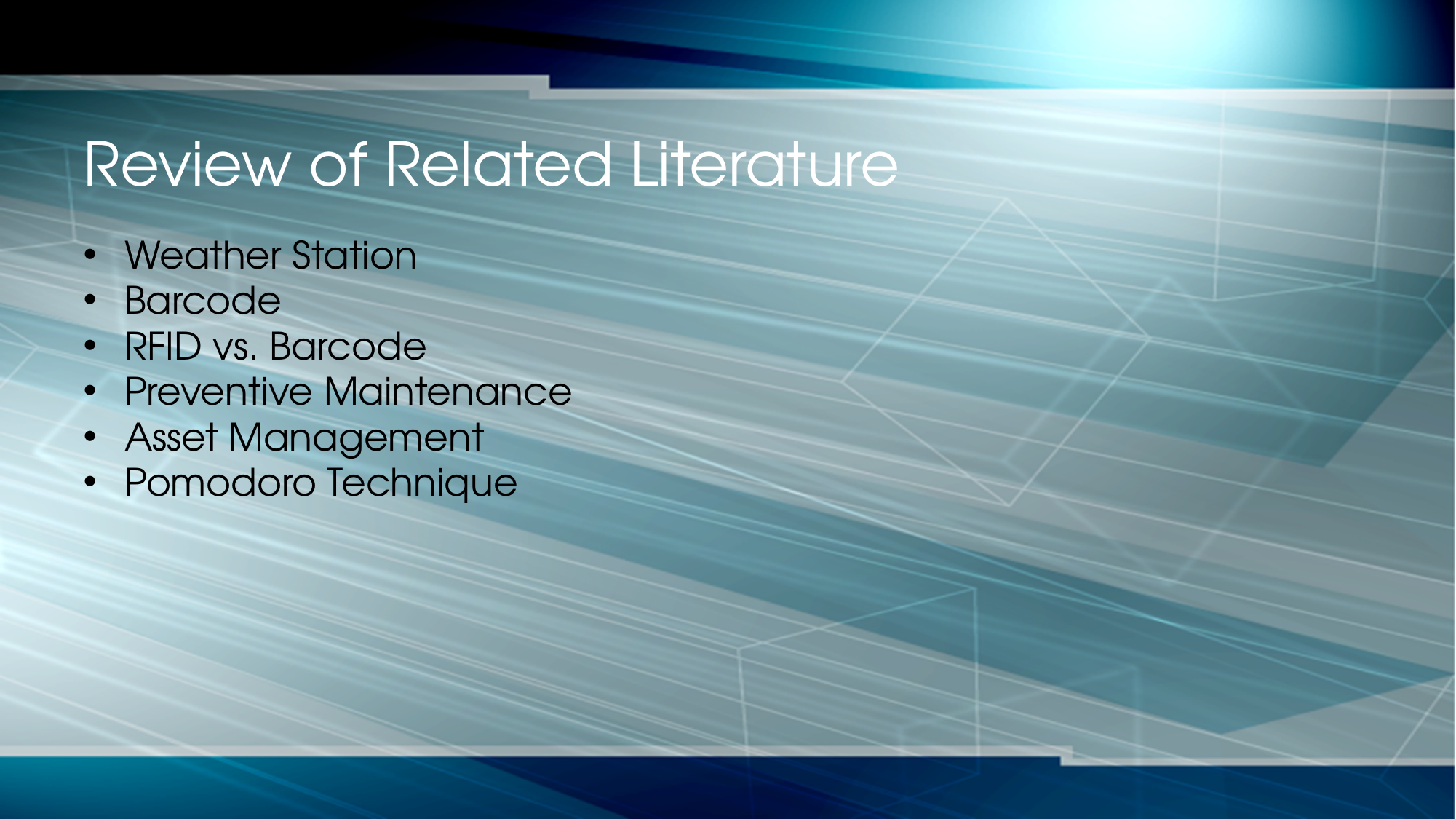

# Review of Related Literature
Weather Station
Barcode
RFID vs. Barcode
Preventive Maintenance
Asset Management
Pomodoro Technique